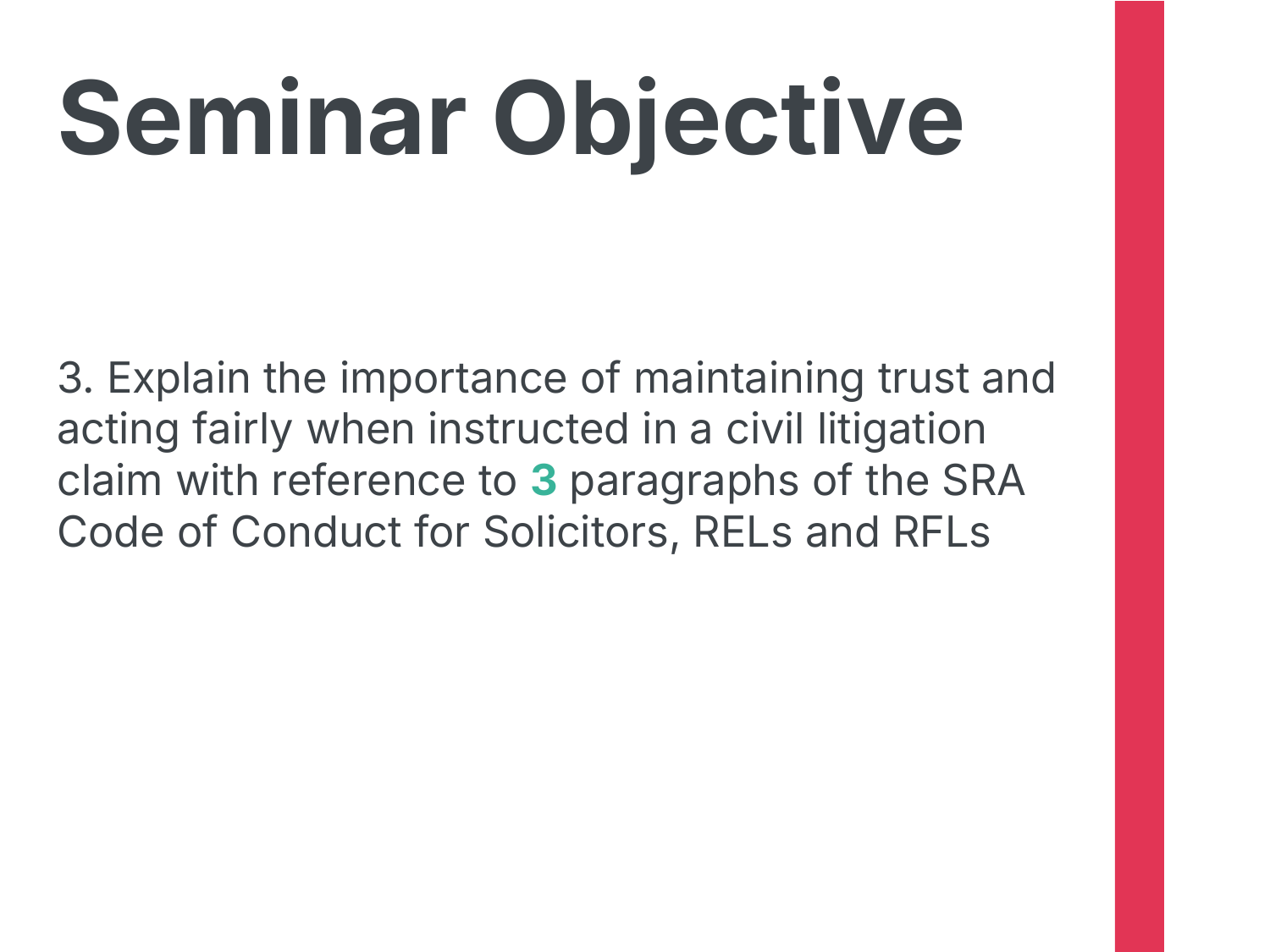

Seminar Objective
3. Explain the importance of maintaining trust and acting fairly when instructed in a civil litigation claim with reference to 3 paragraphs of the SRA Code of Conduct for Solicitors, RELs and RFLs